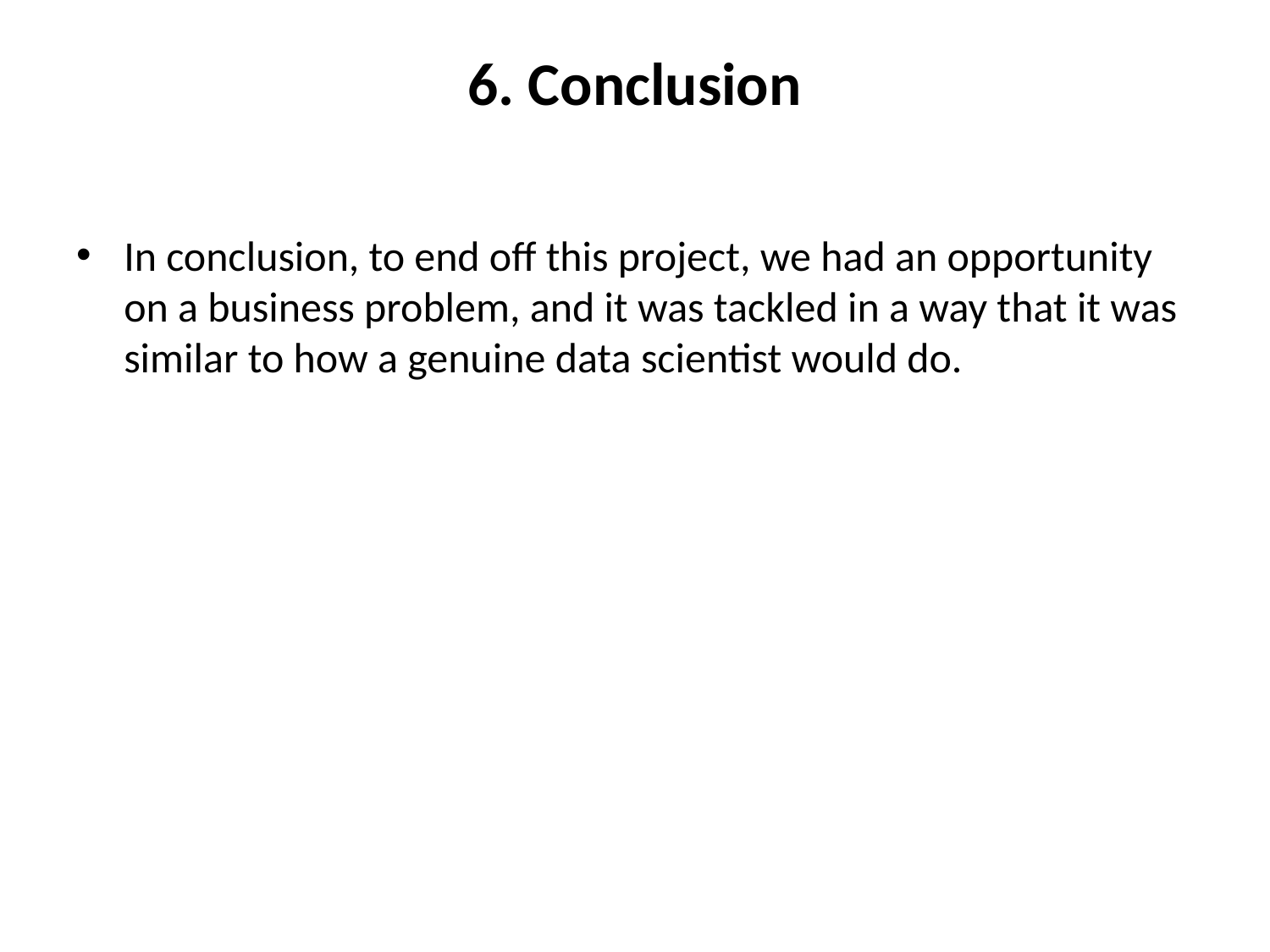

# 6. Conclusion
In conclusion, to end off this project, we had an opportunity on a business problem, and it was tackled in a way that it was similar to how a genuine data scientist would do.